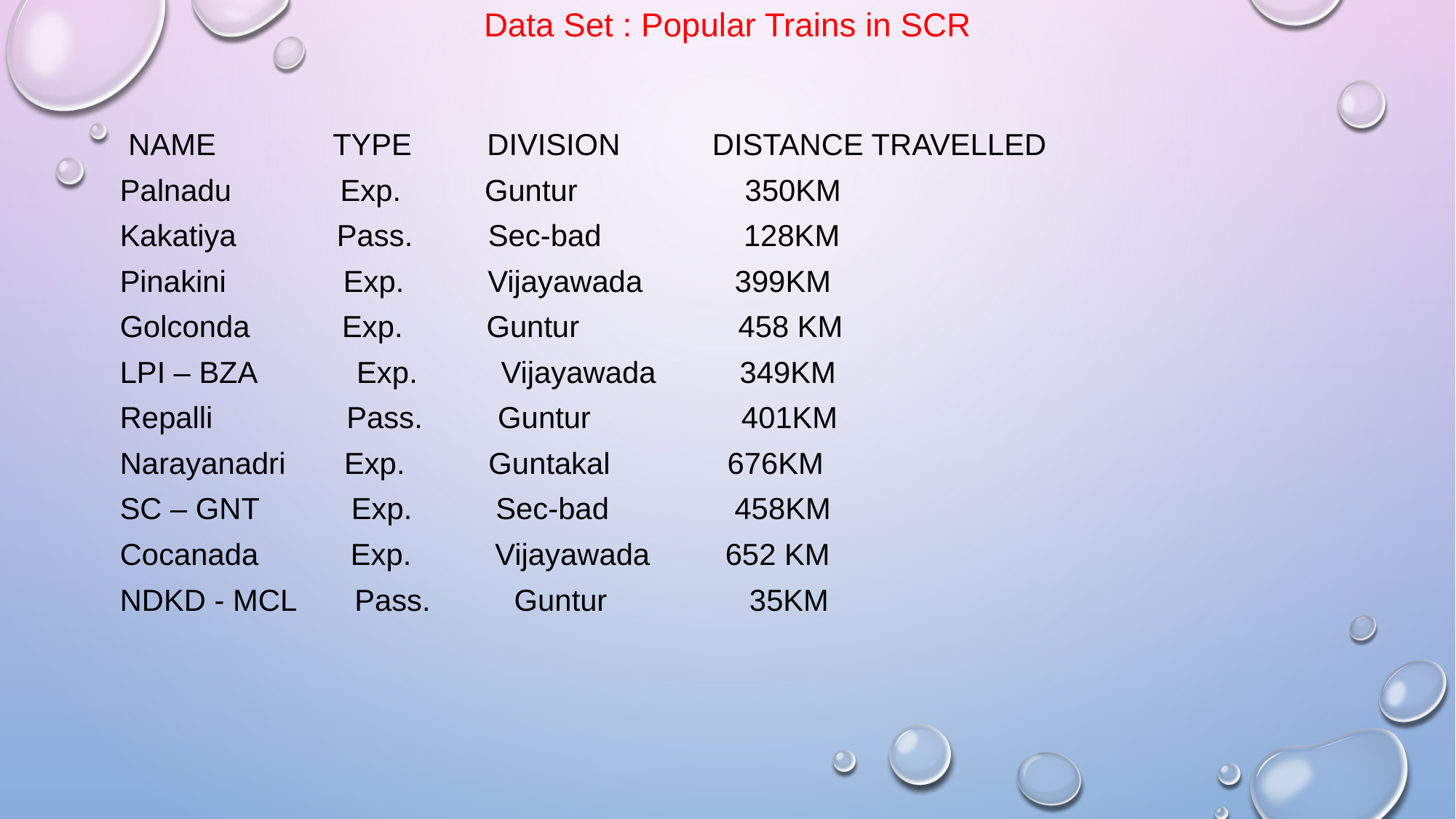

# Data Set : Popular Trains in SCR
 NAME              TYPE         DIVISION           DISTANCE TRAVELLED
Palnadu             Exp.          Guntur                    350KM
Kakatiya            Pass.         Sec-bad                 128KM
Pinakini              Exp.          Vijayawada           399KM
Golconda           Exp.          Guntur                   458 KM
LPI – BZA            Exp.          Vijayawada          349KM
Repalli                Pass.         Guntur                  401KM
Narayanadri       Exp.          Guntakal              676KM
SC – GNT           Exp.          Sec-bad               458KM
Cocanada           Exp.          Vijayawada         652 KM
NDKD - MCL       Pass.          Guntur                 35KM